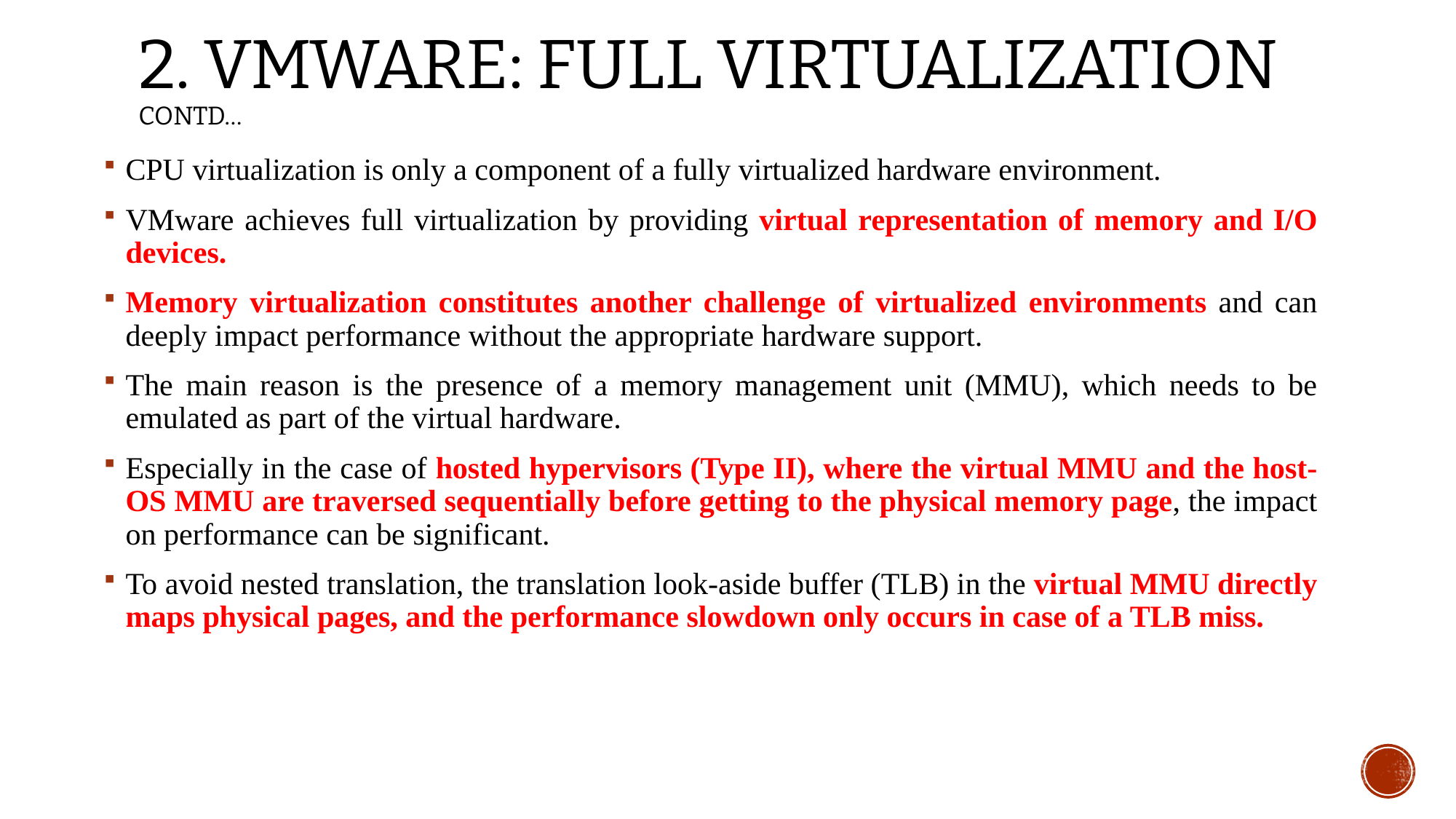

# 2. Vmware: Full Virtualization contd…
CPU virtualization is only a component of a fully virtualized hardware environment.
VMware achieves full virtualization by providing virtual representation of memory and I/O devices.
Memory virtualization constitutes another challenge of virtualized environments and can deeply impact performance without the appropriate hardware support.
The main reason is the presence of a memory management unit (MMU), which needs to be emulated as part of the virtual hardware.
Especially in the case of hosted hypervisors (Type II), where the virtual MMU and the host-OS MMU are traversed sequentially before getting to the physical memory page, the impact on performance can be significant.
To avoid nested translation, the translation look-aside buffer (TLB) in the virtual MMU directly maps physical pages, and the performance slowdown only occurs in case of a TLB miss.